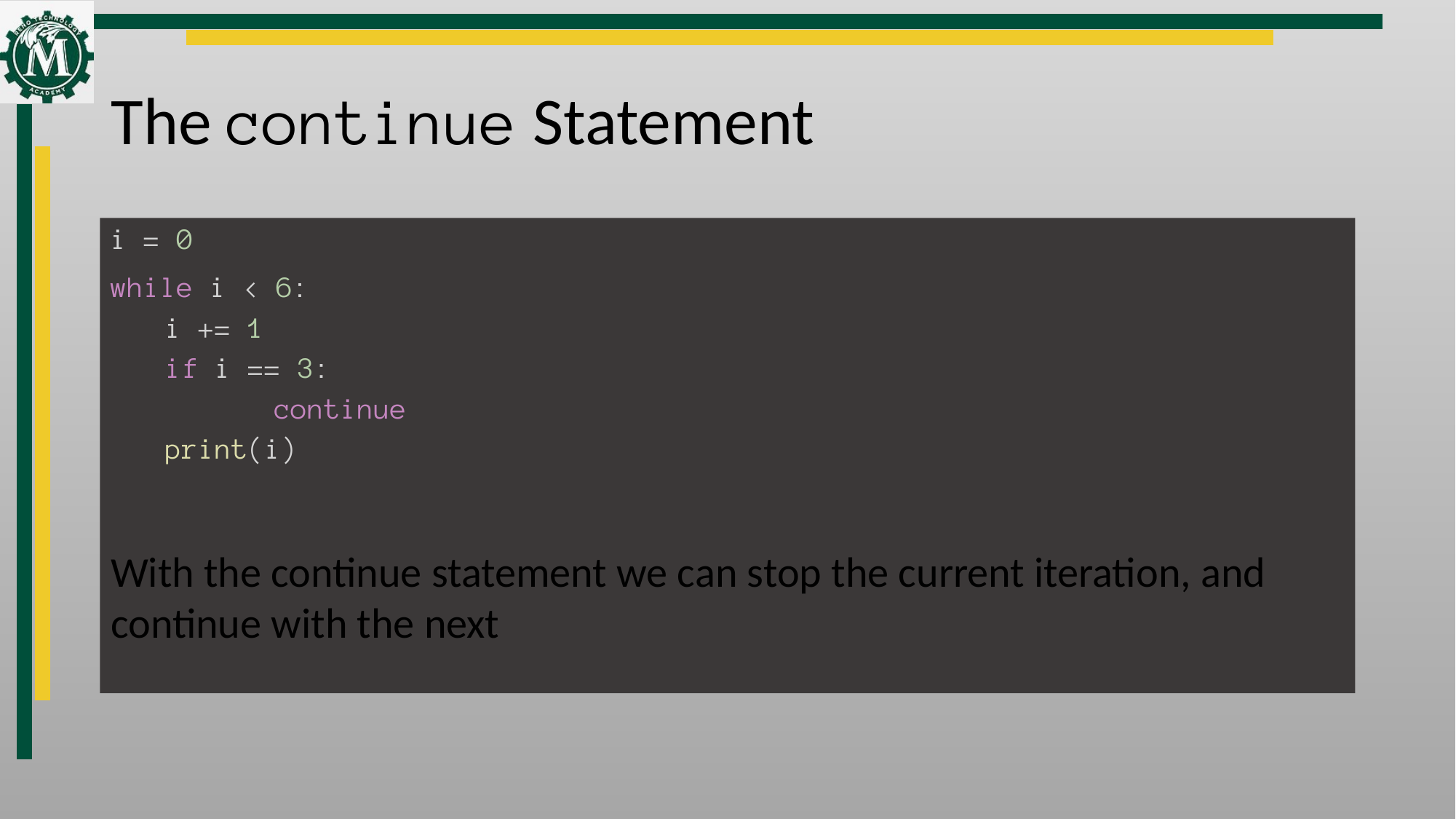

# The continue Statement
i = 0
while i < 6:
i += 1
if i == 3:
	continue
print(i)
With the continue statement we can stop the current iteration, and continue with the next